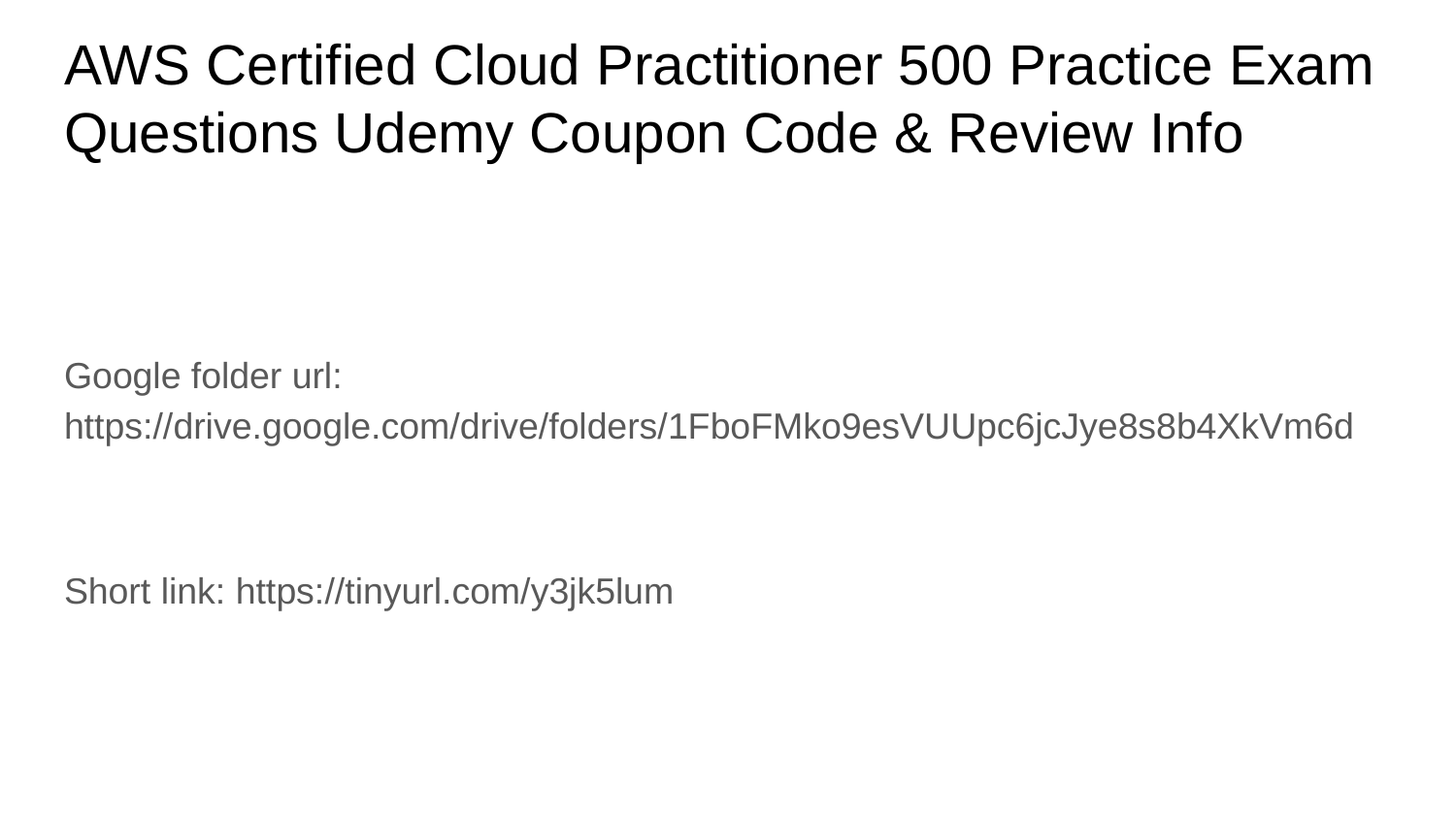

# AWS Certified Cloud Practitioner 500 Practice Exam Questions Udemy Coupon Code & Review Info

Google folder url: https://drive.google.com/drive/folders/1FboFMko9esVUUpc6jcJye8s8b4XkVm6d

Short link: https://tinyurl.com/y3jk5lum